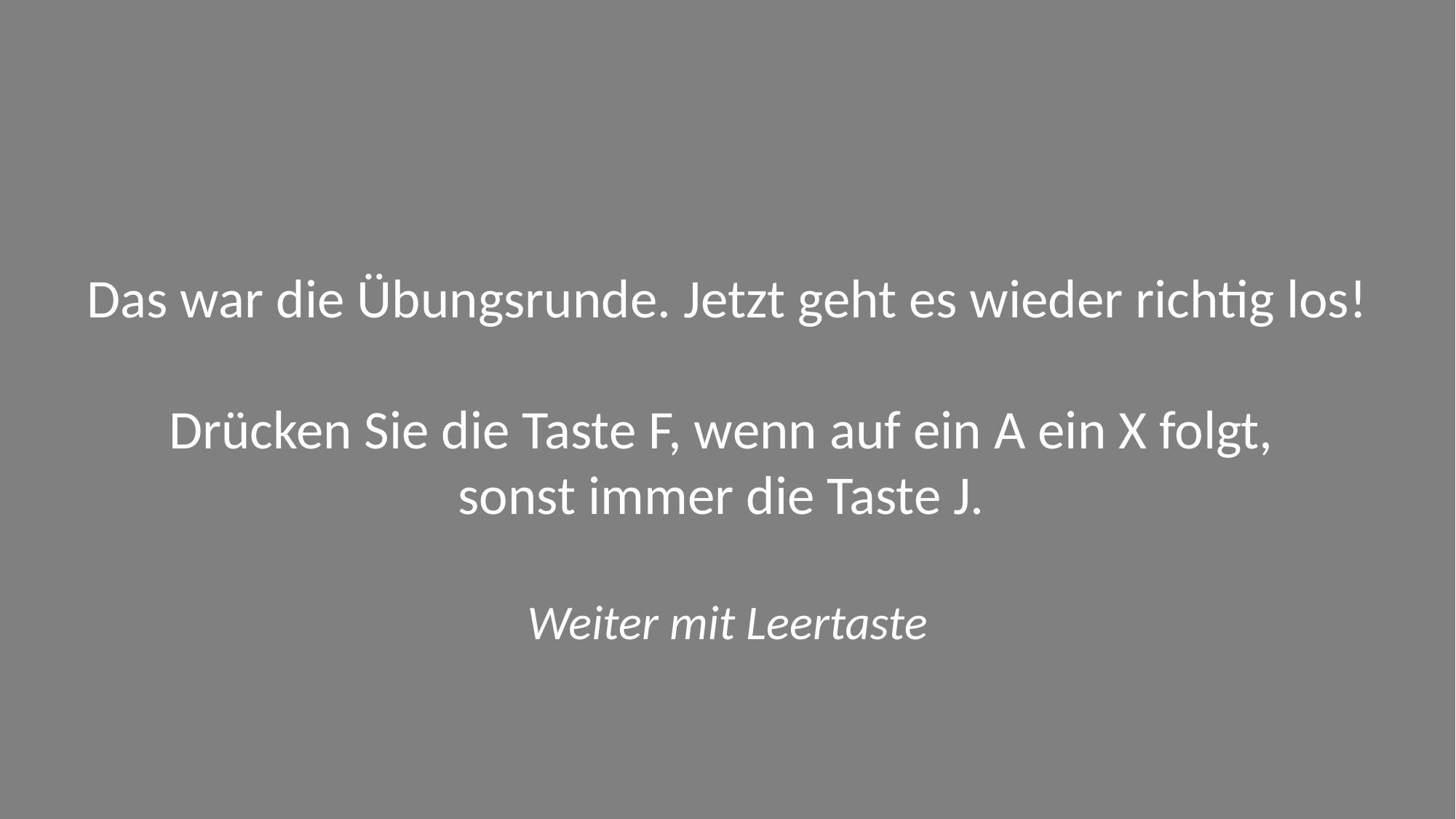

Das war die Übungsrunde. Jetzt geht es wieder richtig los!

Drücken Sie die Taste F, wenn auf ein A ein X folgt,
sonst immer die Taste J.

Weiter mit Leertaste